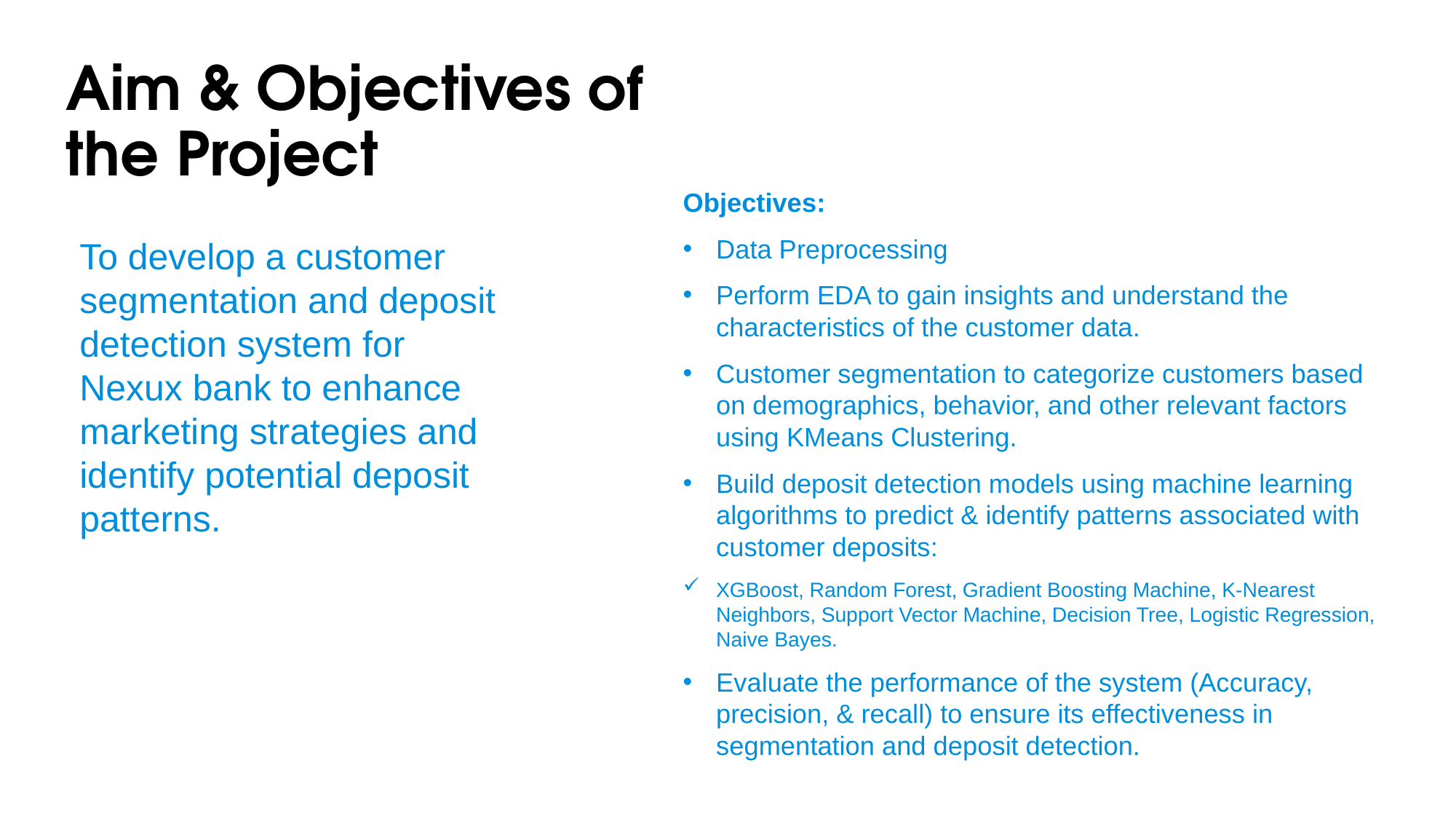

# Aim & Objectives of the Project
Objectives:
Data Preprocessing
Perform EDA to gain insights and understand the characteristics of the customer data.
Customer segmentation to categorize customers based on demographics, behavior, and other relevant factors using KMeans Clustering.
Build deposit detection models using machine learning algorithms to predict & identify patterns associated with customer deposits:
XGBoost, Random Forest, Gradient Boosting Machine, K-Nearest Neighbors, Support Vector Machine, Decision Tree, Logistic Regression, Naive Bayes.
Evaluate the performance of the system (Accuracy, precision, & recall) to ensure its effectiveness in segmentation and deposit detection.

To develop a customer segmentation and deposit detection system for Nexux bank to enhance marketing strategies and identify potential deposit patterns.
2